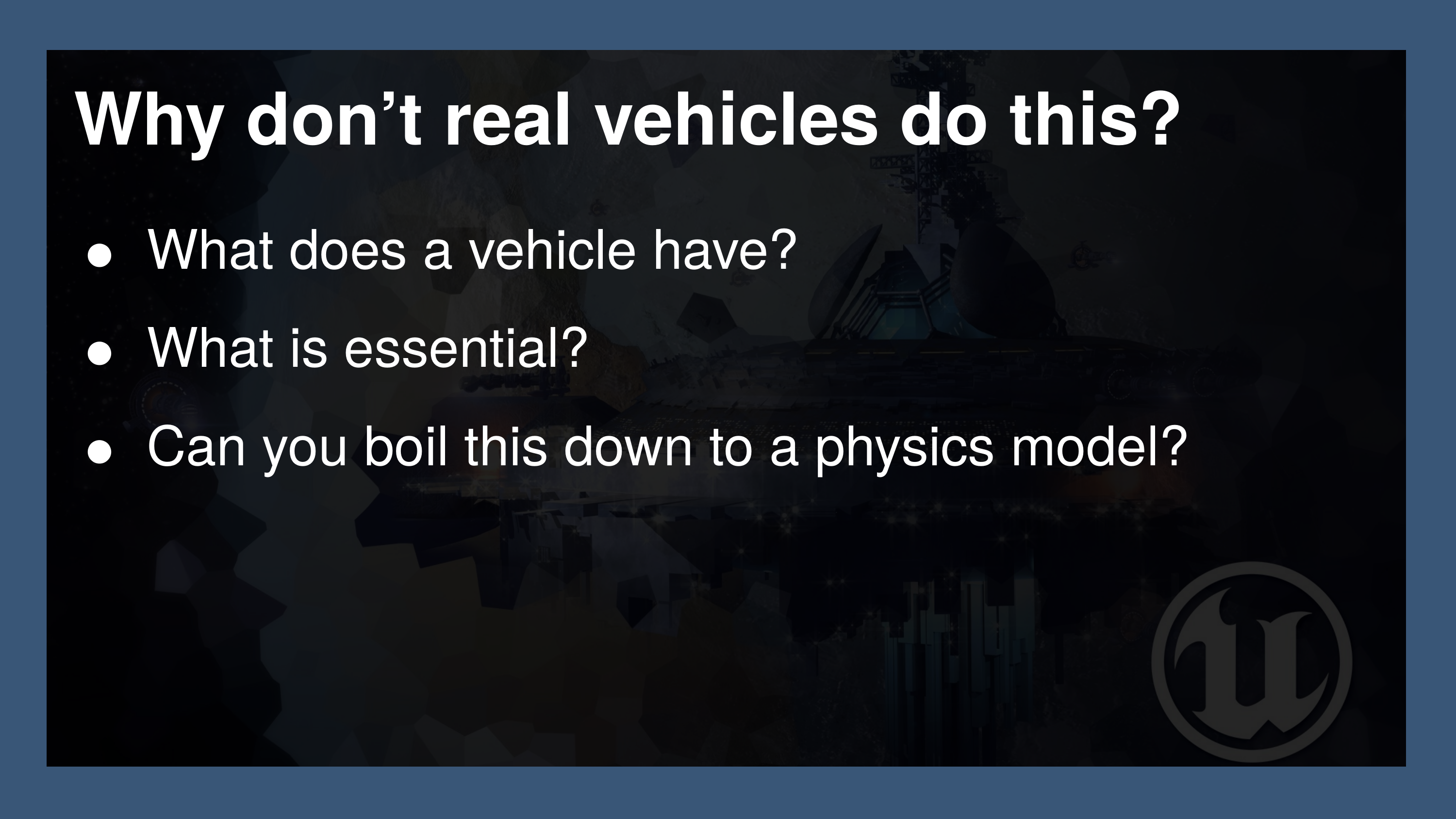

Why don’t real vehicles do this?
What does a vehicle have?
What is essential?
Can you boil this down to a physics model?